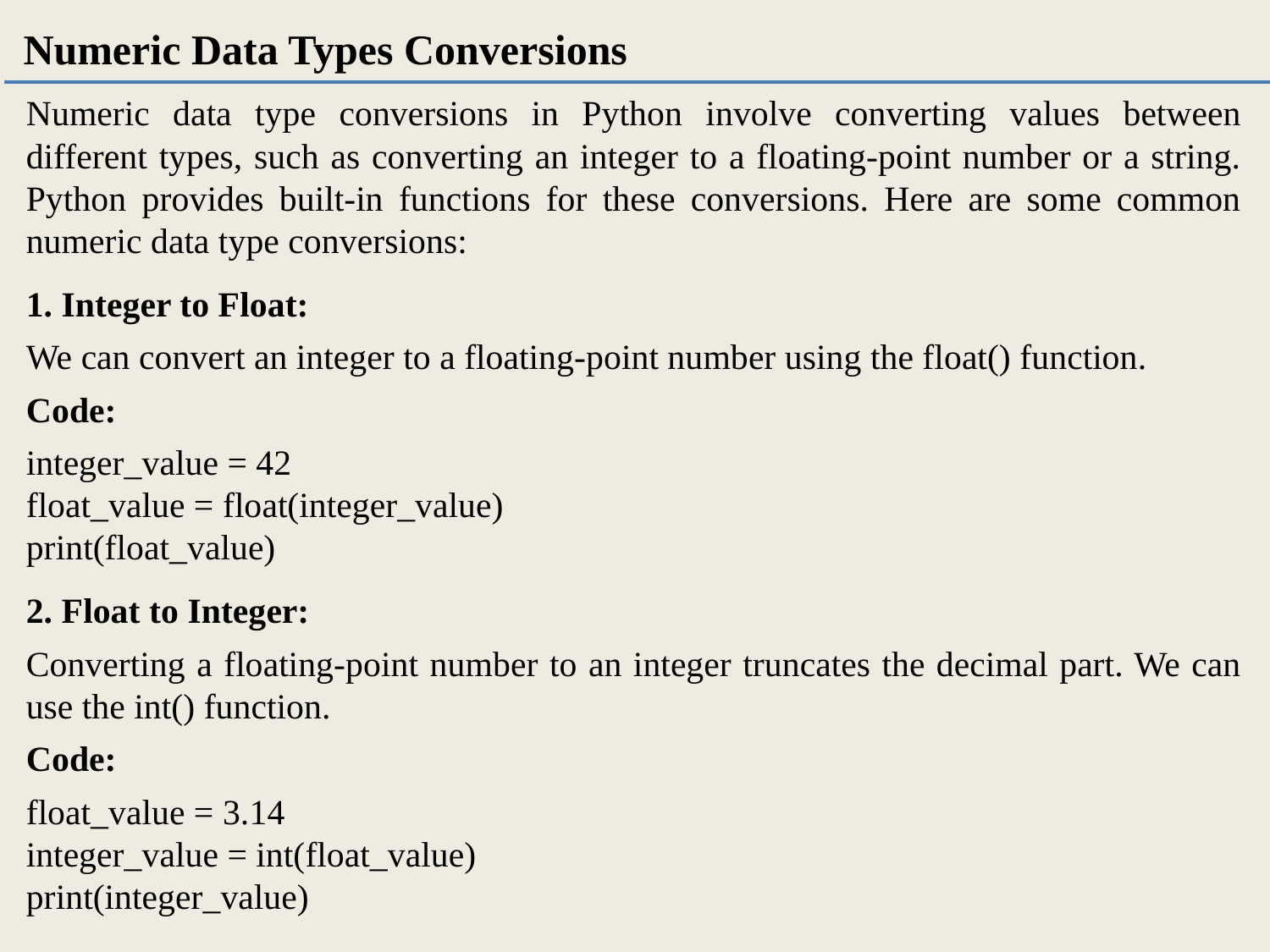

Numeric Data Types Conversions
Numeric data type conversions in Python involve converting values between different types, such as converting an integer to a floating-point number or a string. Python provides built-in functions for these conversions. Here are some common numeric data type conversions:
1. Integer to Float:
We can convert an integer to a floating-point number using the float() function.
Code:
integer_value = 42
float_value = float(integer_value)
print(float_value)
2. Float to Integer:
Converting a floating-point number to an integer truncates the decimal part. We can use the int() function.
Code:
float_value = 3.14
integer_value = int(float_value)
print(integer_value)